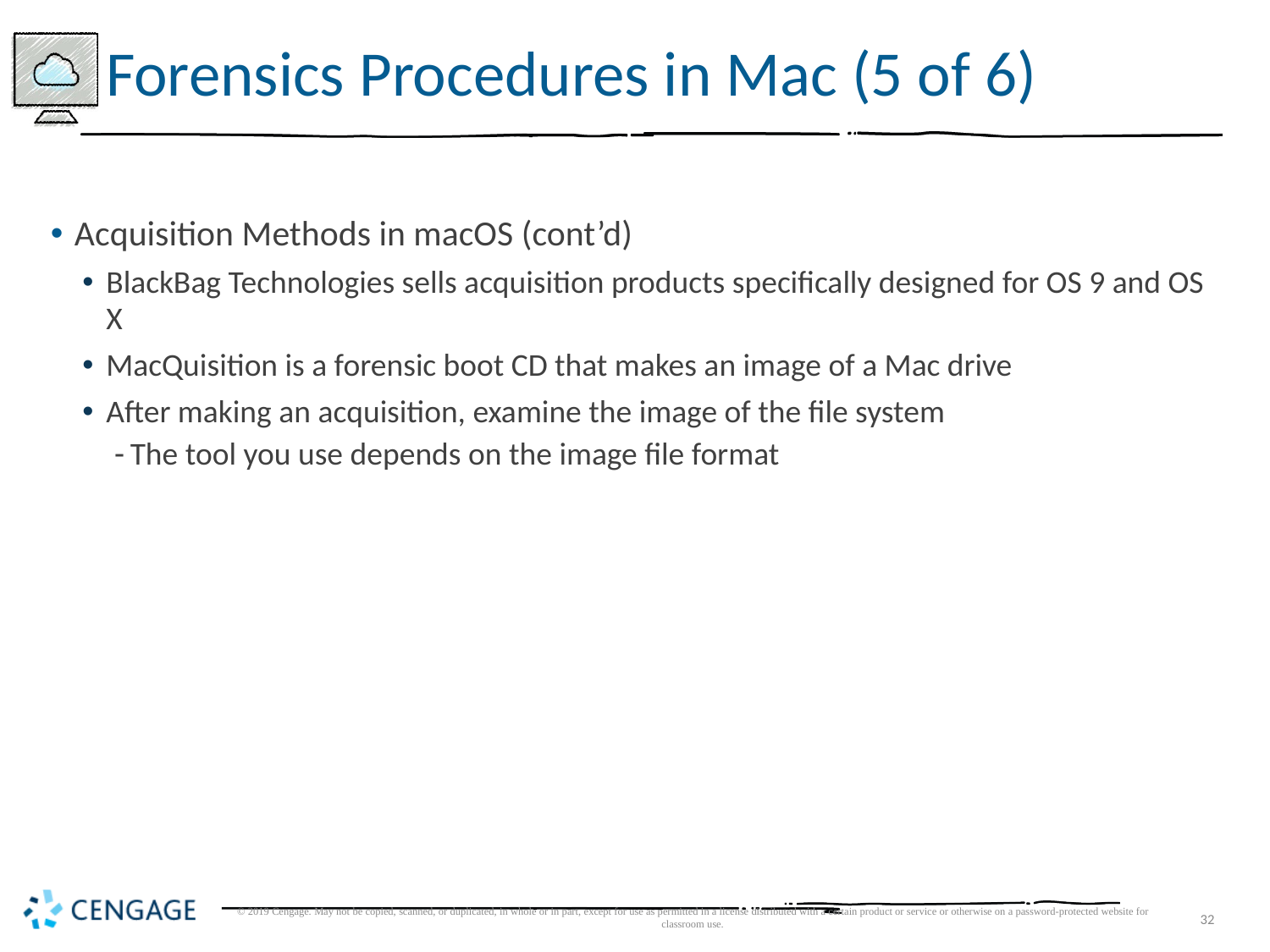

# Forensics Procedures in Mac (5 of 6)
Acquisition Methods in macOS (cont’d)
BlackBag Technologies sells acquisition products specifically designed for OS 9 and OS X
MacQuisition is a forensic boot CD that makes an image of a Mac drive
After making an acquisition, examine the image of the file system
The tool you use depends on the image file format
© 2019 Cengage. May not be copied, scanned, or duplicated, in whole or in part, except for use as permitted in a license distributed with a certain product or service or otherwise on a password-protected website for classroom use.